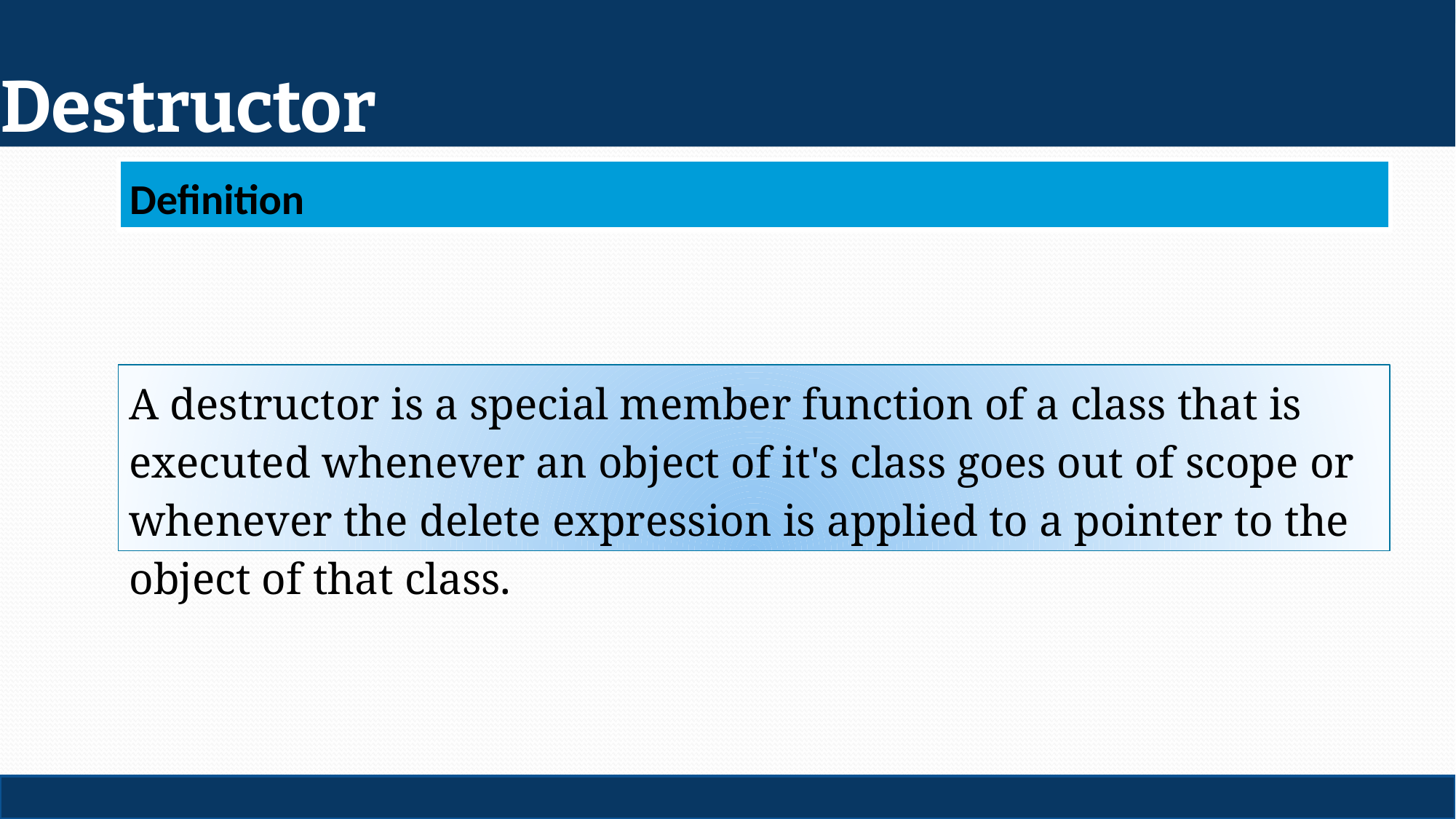

# Destructor
Definition
A destructor is a special member function of a class that is executed whenever an object of it's class goes out of scope or whenever the delete expression is applied to a pointer to the object of that class.